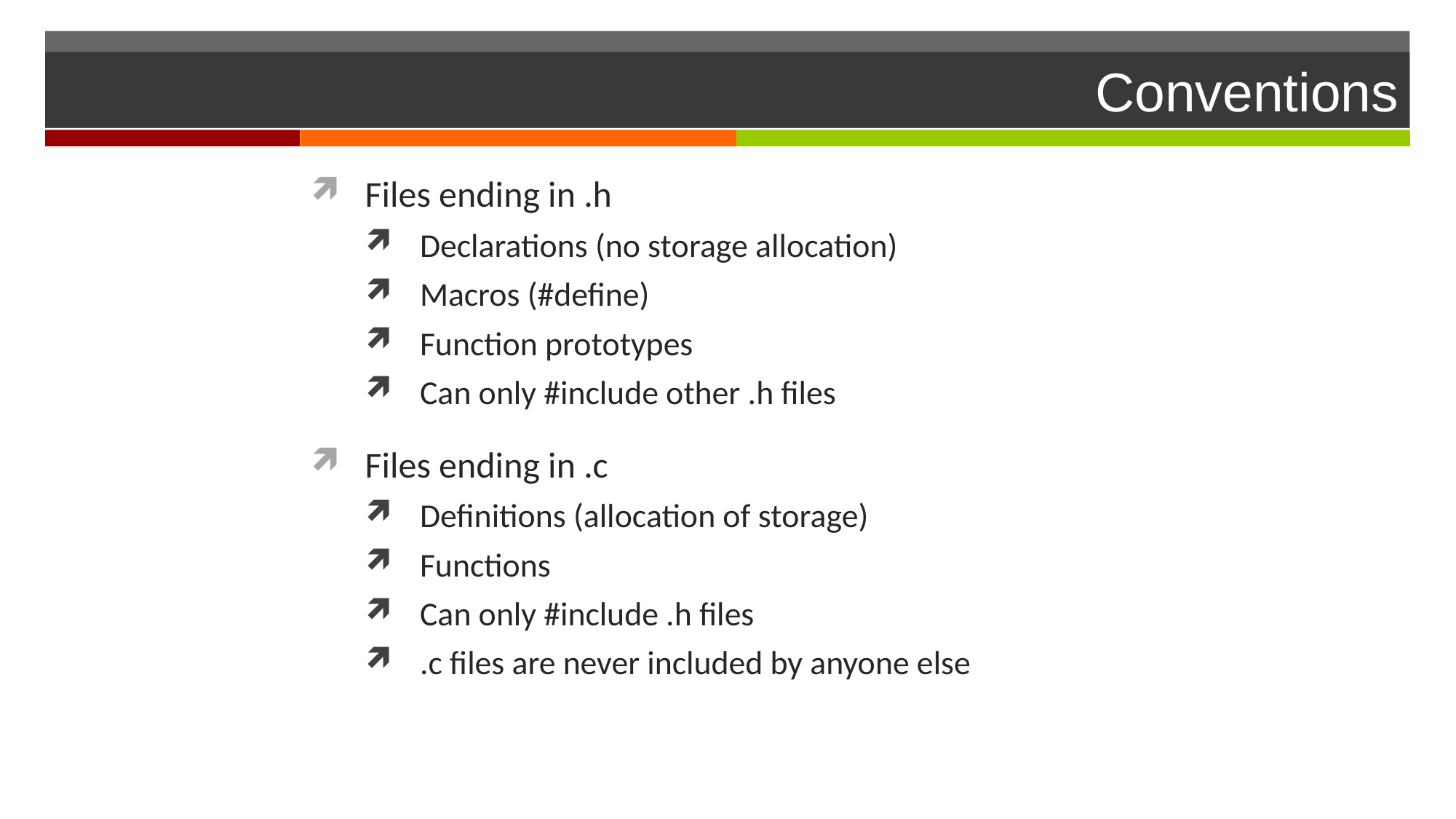

# Conventions
Files ending in .h
Declarations (no storage allocation)
Macros (#define)
Function prototypes
Can only #include other .h files
Files ending in .c
Definitions (allocation of storage)
Functions
Can only #include .h files
.c files are never included by anyone else